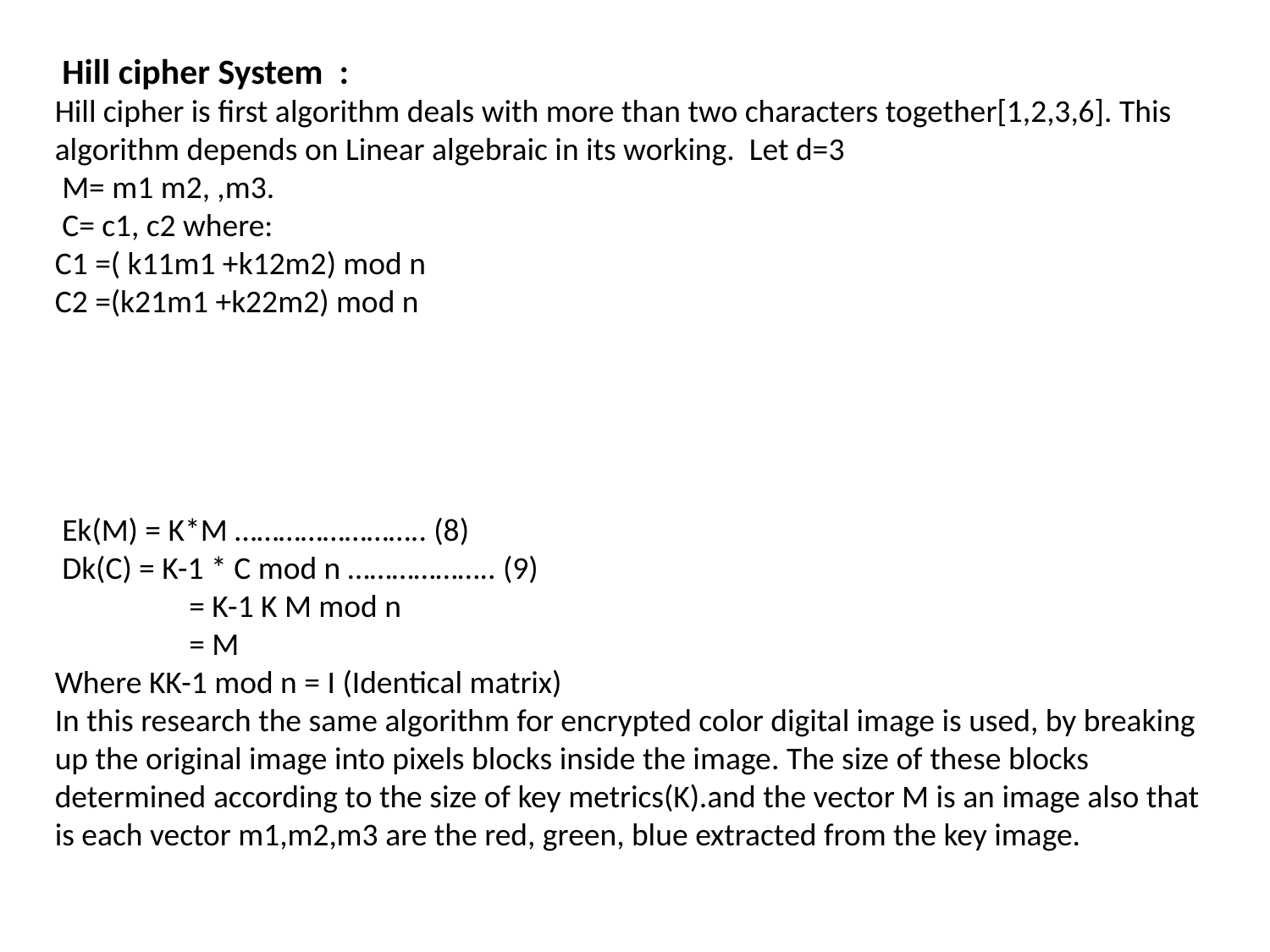

Hill cipher System  :
Hill cipher is first algorithm deals with more than two characters together[1,2,3,6]. This algorithm depends on Linear algebraic in its working.  Let d=3
 M= m1 m2, ,m3.
 C= c1, c2 where:
C1 =( k11m1 +k12m2) mod n
C2 =(k21m1 +k22m2) mod n

 Ek(M) = K*M …………………….. (8)
 Dk(C) = K-1 * C mod n ……………….. (9)
	 = K-1 K M mod n
	 = M
Where KK-1 mod n = I (Identical matrix)
In this research the same algorithm for encrypted color digital image is used, by breaking up the original image into pixels blocks inside the image. The size of these blocks determined according to the size of key metrics(K).and the vector M is an image also that is each vector m1,m2,m3 are the red, green, blue extracted from the key image.